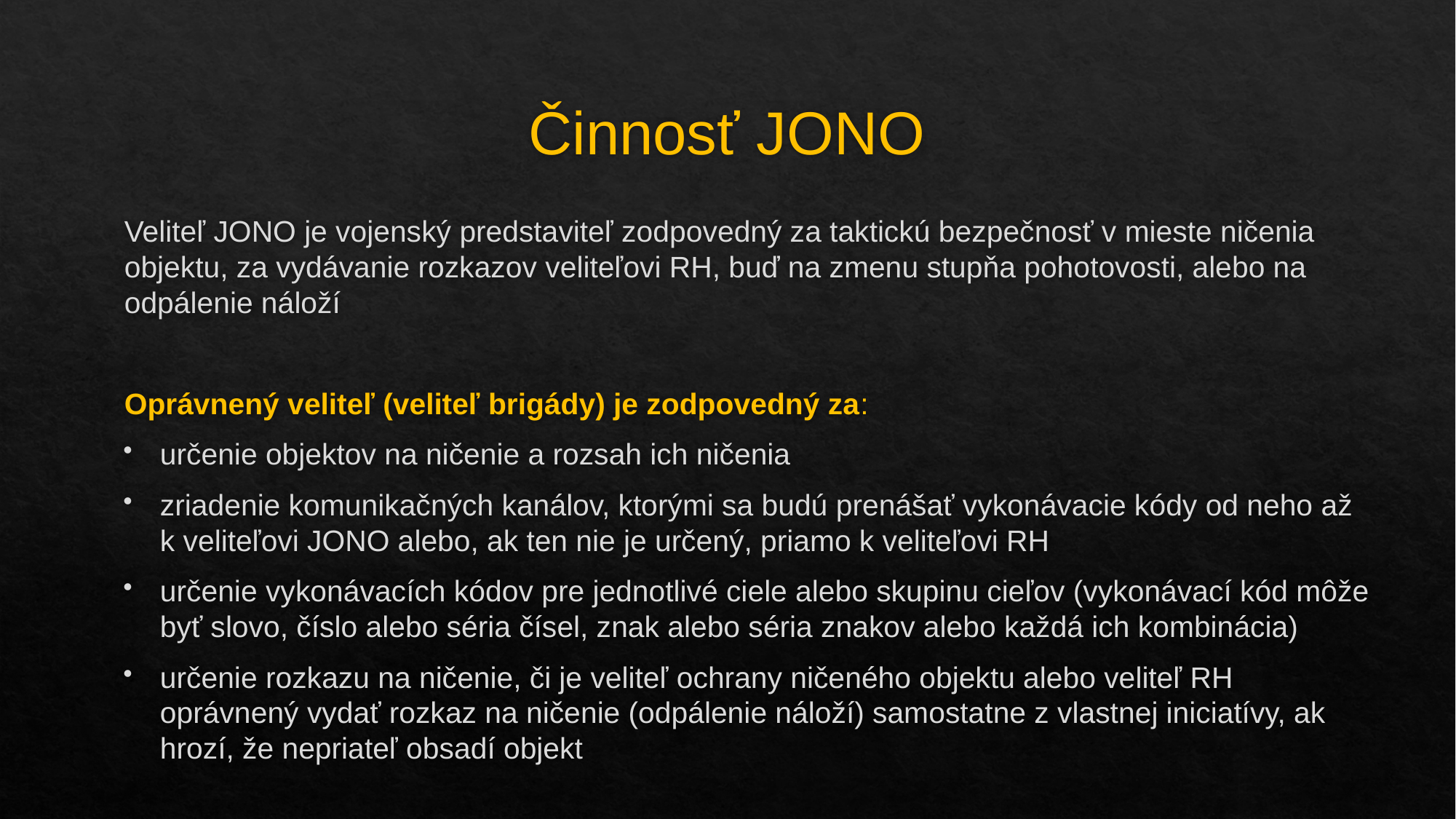

# Činnosť JONO
Veliteľ JONO je vojenský predstaviteľ zodpovedný za taktickú bezpečnosť v mieste ničenia objektu, za vydávanie rozkazov veliteľovi RH, buď na zmenu stupňa pohotovosti, alebo na odpálenie náloží

Oprávnený veliteľ (veliteľ brigády) je zodpovedný za:
určenie objektov na ničenie a rozsah ich ničenia
zriadenie komunikačných kanálov, ktorými sa budú prenášať vykonávacie kódy od neho až k veliteľovi JONO alebo, ak ten nie je určený, priamo k veliteľovi RH
určenie vykonávacích kódov pre jednotlivé ciele alebo skupinu cieľov (vykonávací kód môže byť slovo, číslo alebo séria čísel, znak alebo séria znakov alebo každá ich kombinácia)
určenie rozkazu na ničenie, či je veliteľ ochrany ničeného objektu alebo veliteľ RH oprávnený vydať rozkaz na ničenie (odpálenie náloží) samostatne z vlastnej iniciatívy, ak hrozí, že nepriateľ obsadí objekt